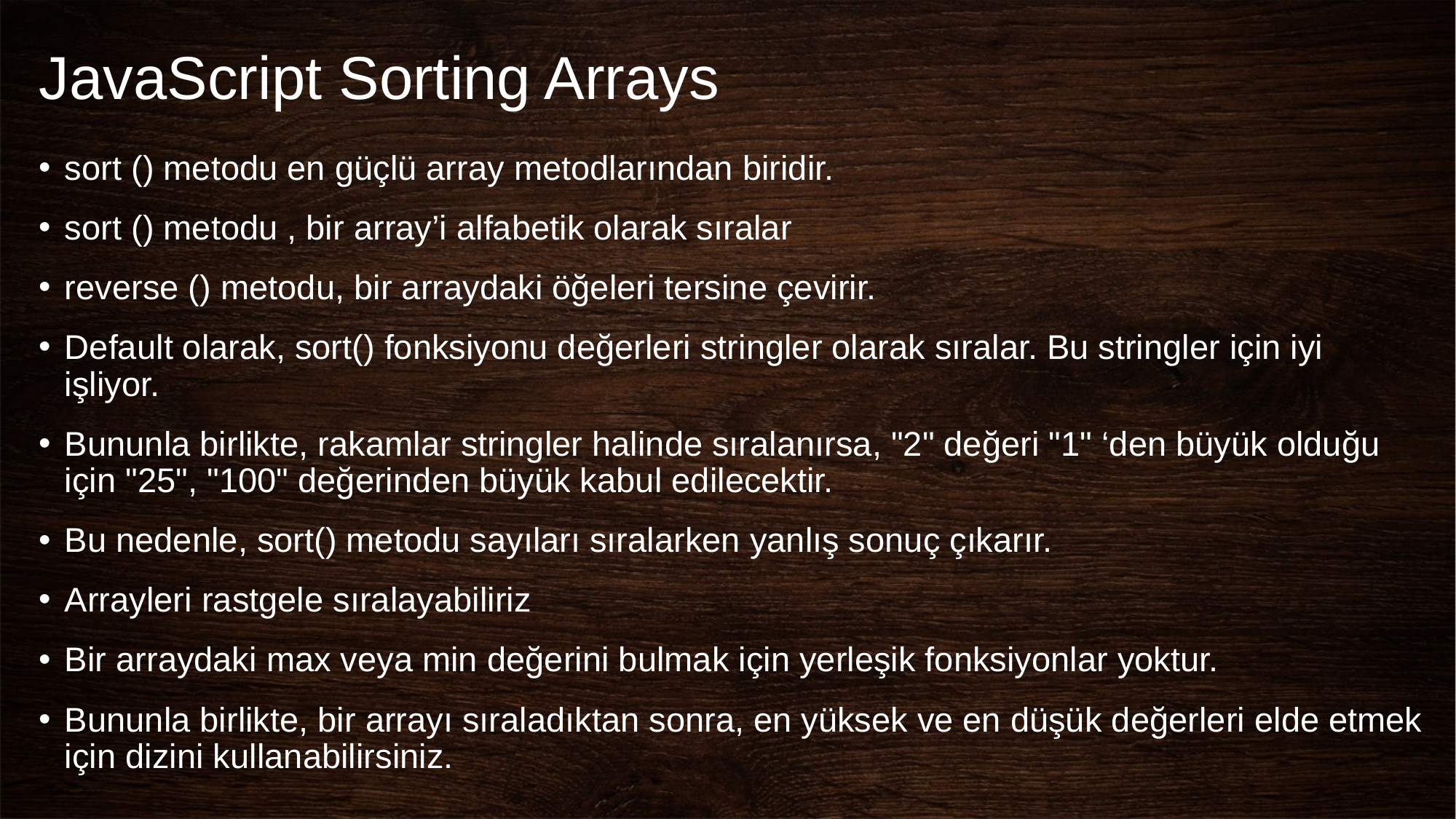

# JavaScript Sorting Arrays
sort () metodu en güçlü array metodlarından biridir.
sort () metodu , bir array’i alfabetik olarak sıralar
reverse () metodu, bir arraydaki öğeleri tersine çevirir.
Default olarak, sort() fonksiyonu değerleri stringler olarak sıralar. Bu stringler için iyi işliyor.
Bununla birlikte, rakamlar stringler halinde sıralanırsa, "2" değeri "1" ‘den büyük olduğu için "25", "100" değerinden büyük kabul edilecektir.
Bu nedenle, sort() metodu sayıları sıralarken yanlış sonuç çıkarır.
Arrayleri rastgele sıralayabiliriz
Bir arraydaki max veya min değerini bulmak için yerleşik fonksiyonlar yoktur.
Bununla birlikte, bir arrayı sıraladıktan sonra, en yüksek ve en düşük değerleri elde etmek için dizini kullanabilirsiniz.